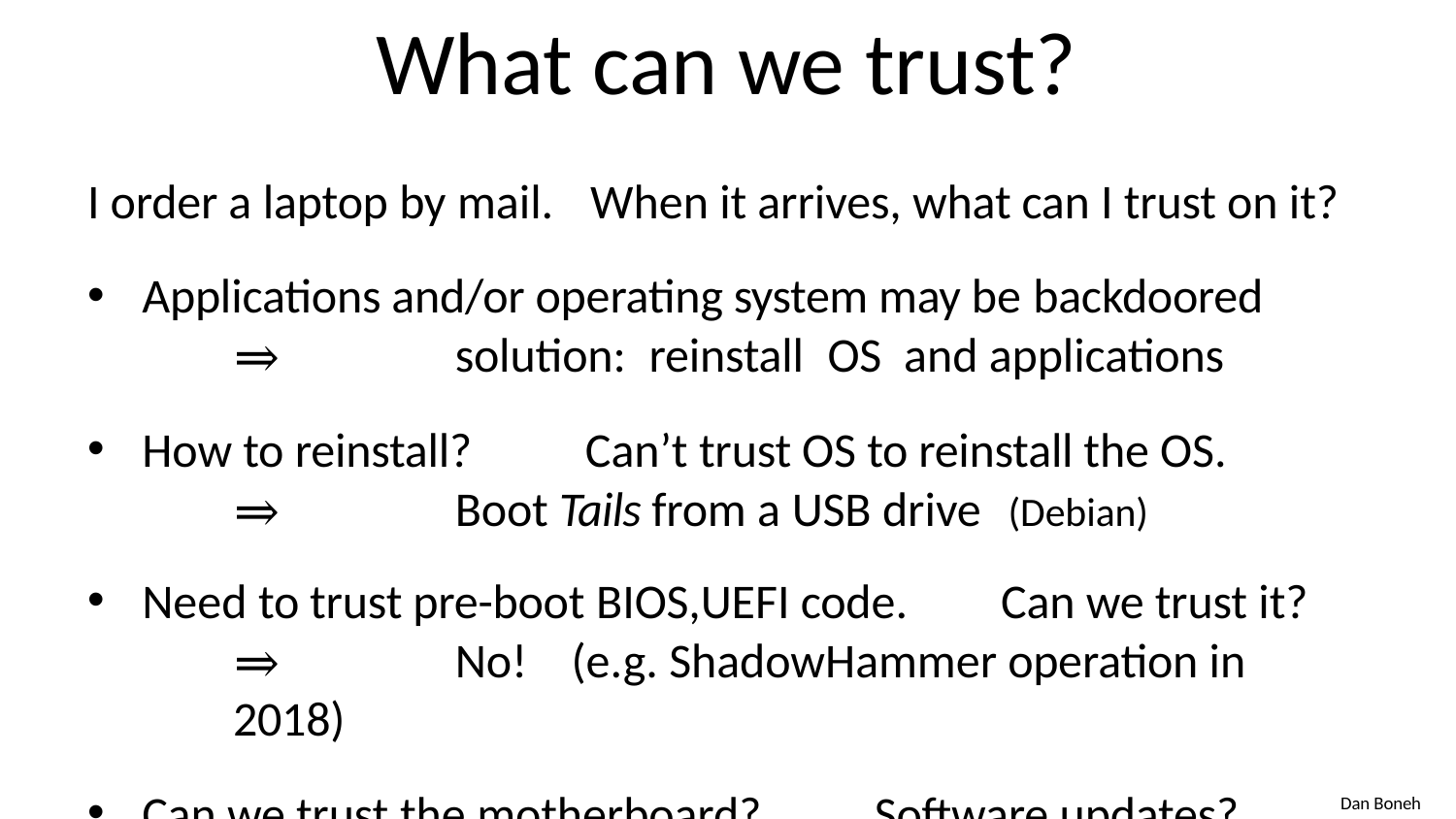

# What can we trust?
I order a laptop by mail.	When it arrives, what can I trust on it?
Applications and/or operating system may be backdoored
⇒	solution:	reinstall	OS	and applications
How to reinstall?	Can’t trust OS to reinstall the OS.
⇒	Boot Tails from a USB drive	(Debian)
Need to trust pre-boot BIOS,UEFI code.	Can we trust it?
⇒	No!	(e.g. ShadowHammer operation in 2018)
Can we trust the motherboard?	Software updates?
Dan Boneh